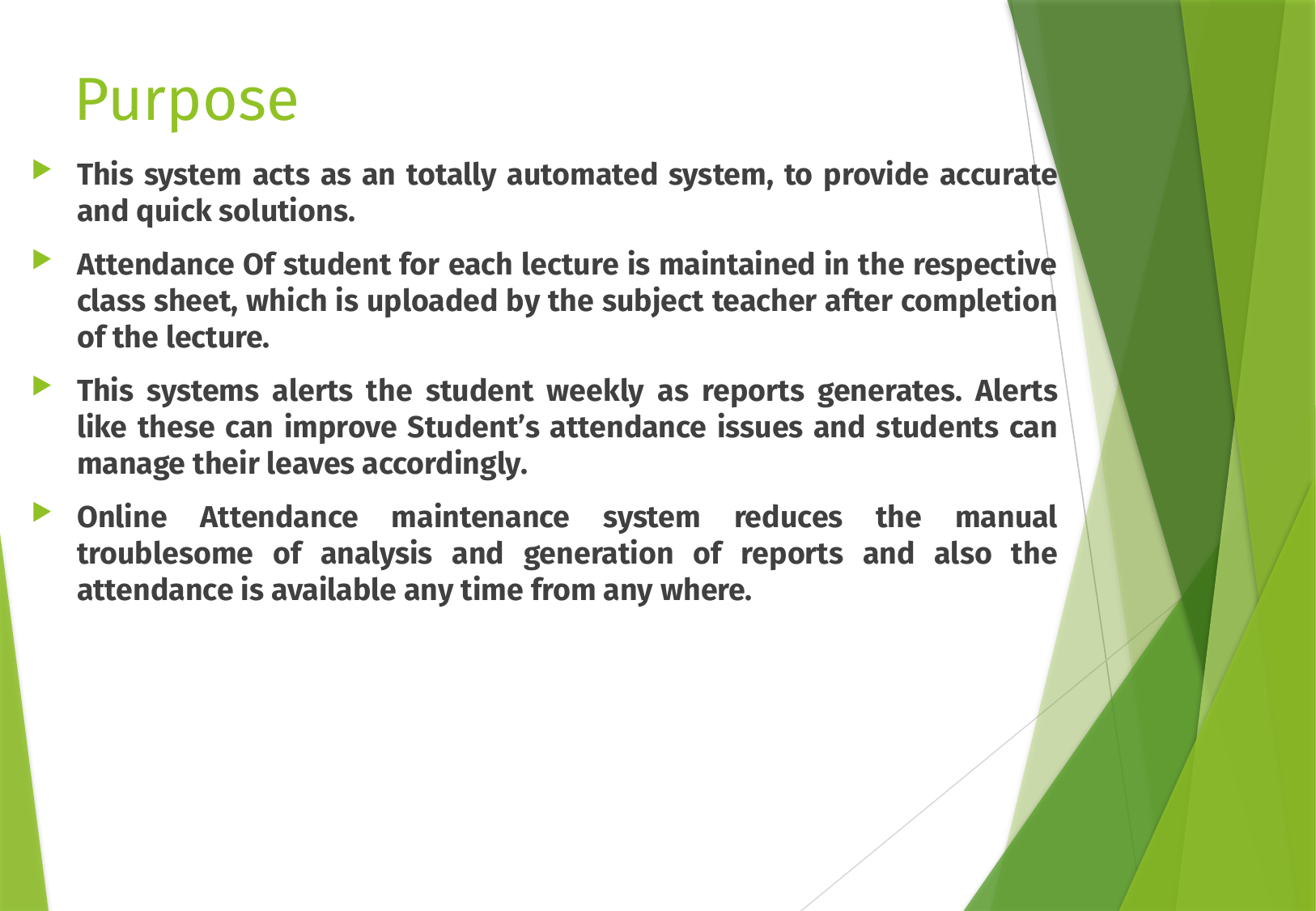

# Purpose
This system acts as an totally automated system, to provide accurate and quick solutions.
Attendance Of student for each lecture is maintained in the respective class sheet, which is uploaded by the subject teacher after completion of the lecture.
This systems alerts the student weekly as reports generates. Alerts like these can improve Student’s attendance issues and students can manage their leaves accordingly.
Online Attendance maintenance system reduces the manual troublesome of analysis and generation of reports and also the attendance is available any time from any where.